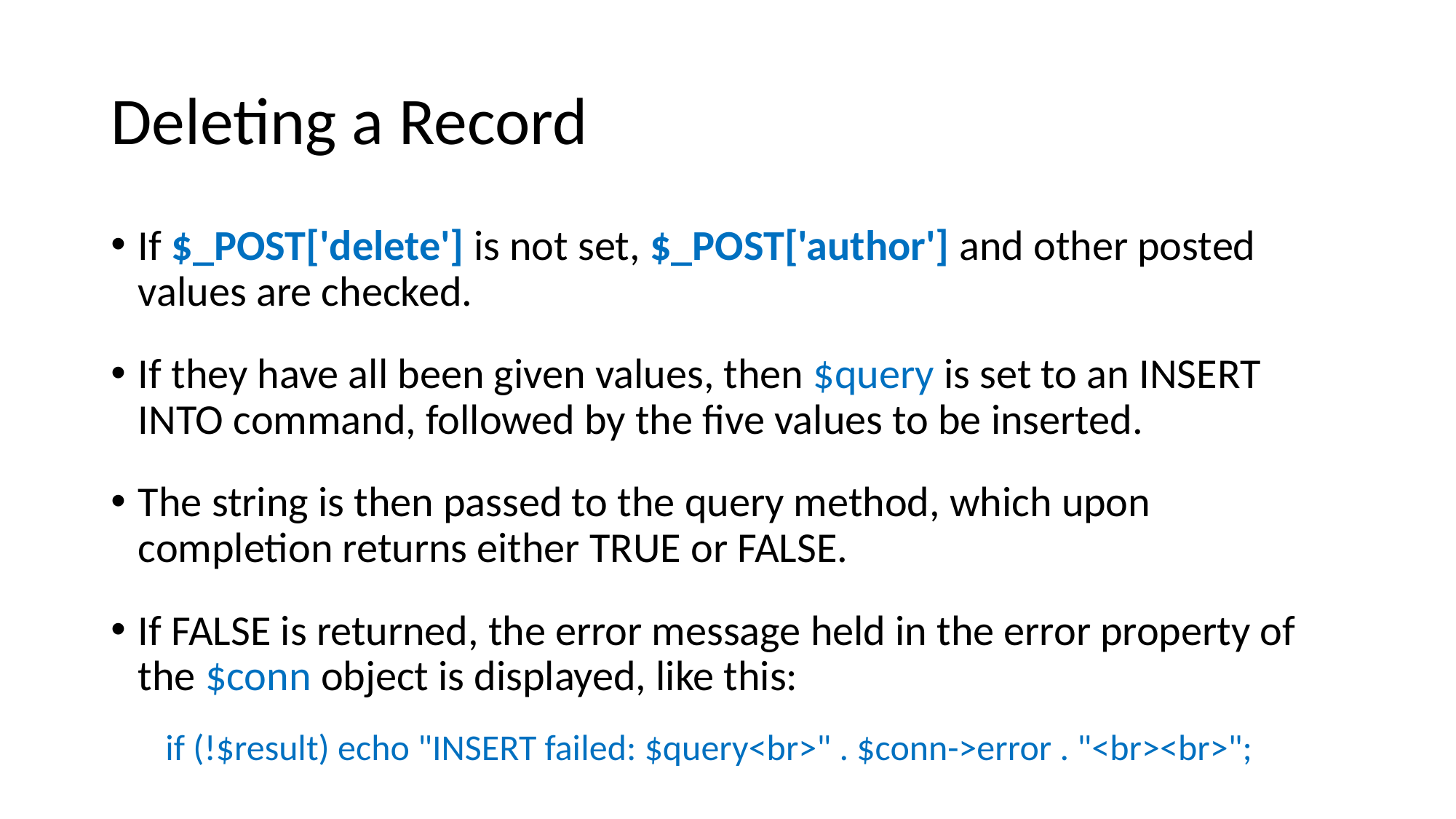

# Deleting a Record
If $_POST['delete'] is not set, $_POST['author'] and other posted values are checked.

If they have all been given values, then $query is set to an INSERT INTO command, followed by the five values to be inserted.

The string is then passed to the query method, which upon completion returns either TRUE or FALSE.

If FALSE is returned, the error message held in the error property of the $conn object is displayed, like this:

if (!$result) echo "INSERT failed: $query<br>" . $conn->error . "<br><br>";